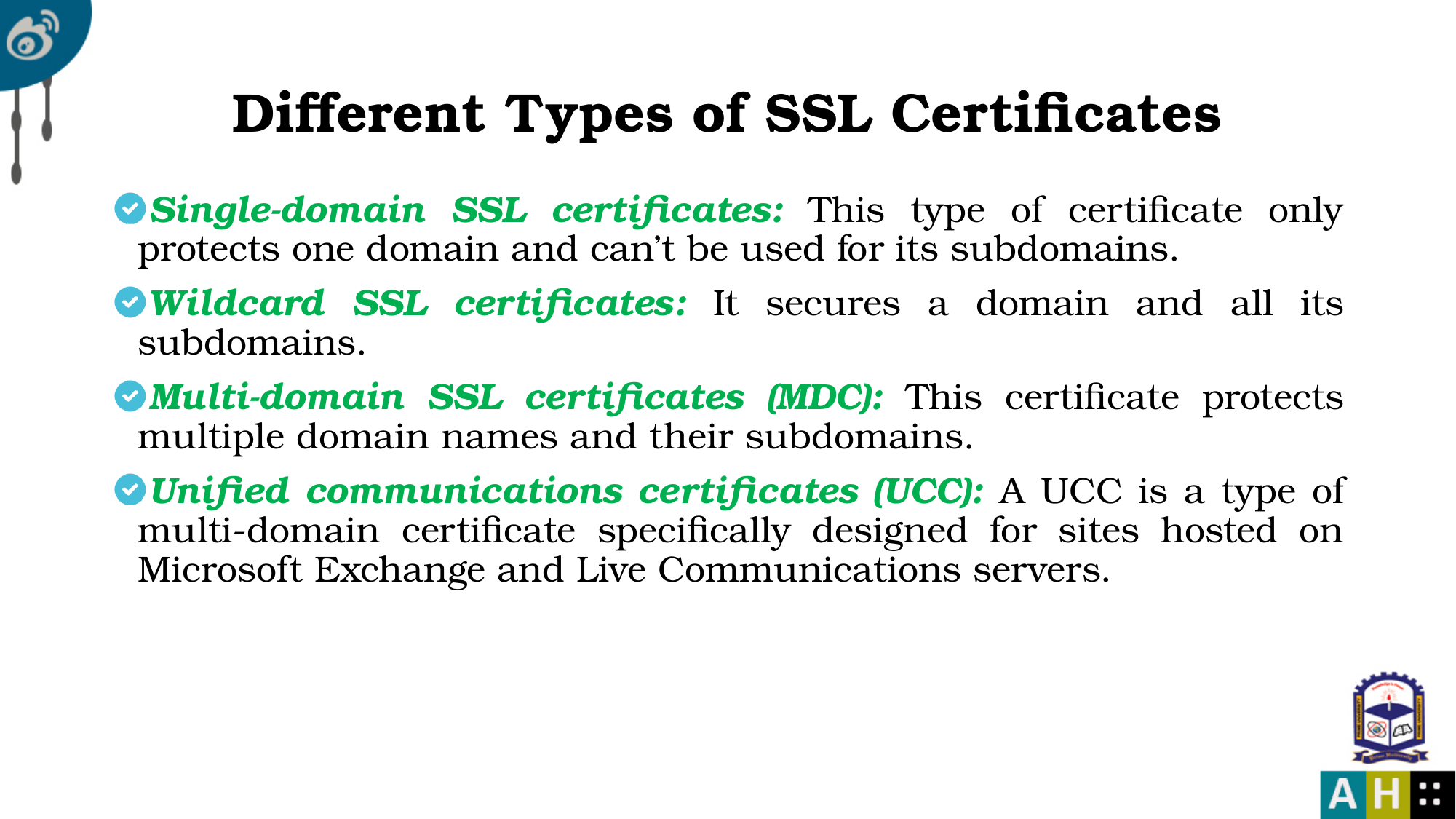

# Different Types of SSL Certificates
Single-domain SSL certificates: This type of certificate only protects one domain and can’t be used for its subdomains.
Wildcard SSL certificates: It secures a domain and all its subdomains.
Multi-domain SSL certificates (MDC): This certificate protects multiple domain names and their subdomains.
Unified communications certificates (UCC): A UCC is a type of multi-domain certificate specifically designed for sites hosted on Microsoft Exchange and Live Communications servers.